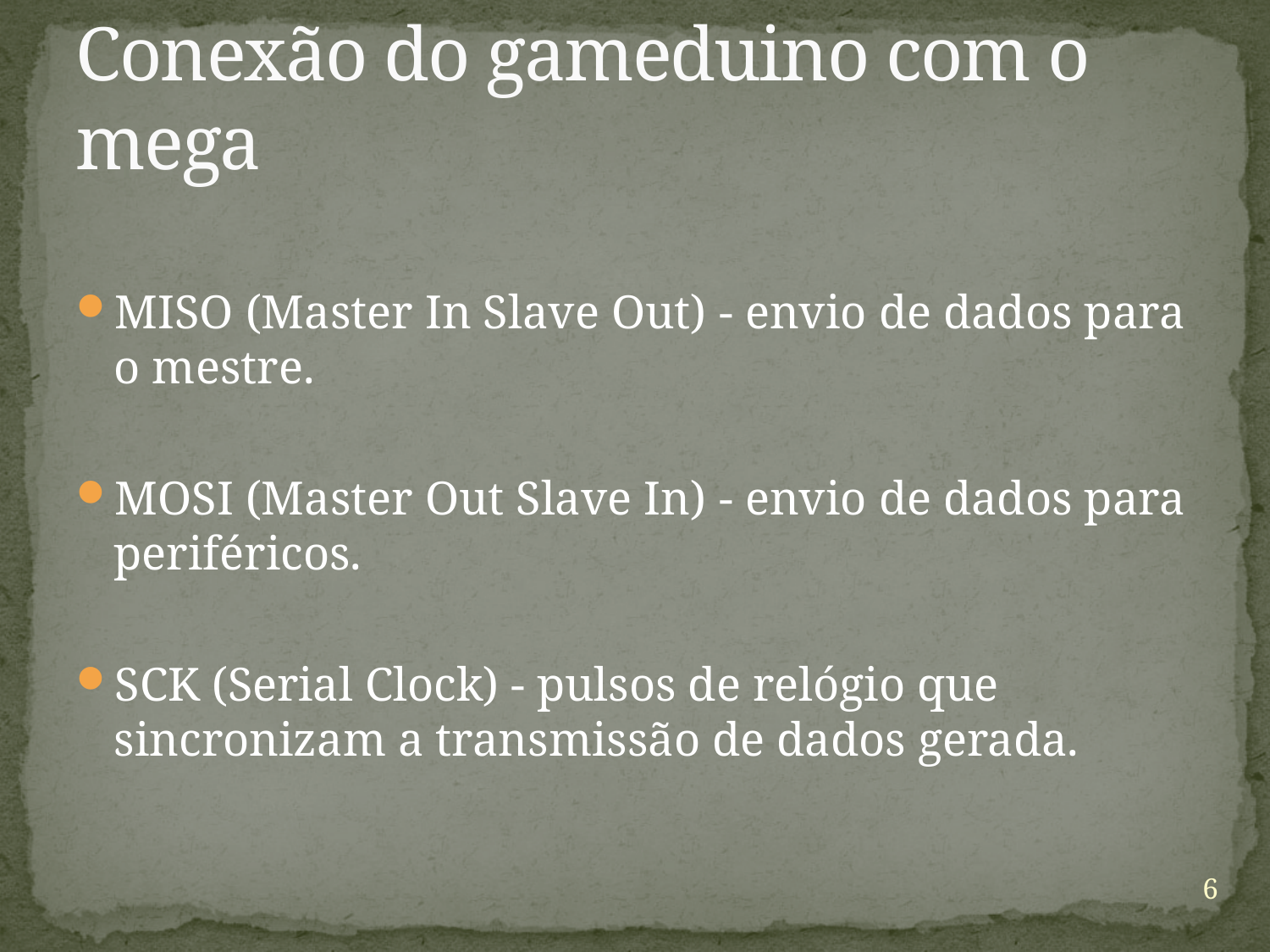

# Conexão do gameduino com o mega

MISO (Master In Slave Out) - envio de dados para o mestre.

MOSI (Master Out Slave In) - envio de dados para periféricos.

SCK (Serial Clock) - pulsos de relógio que sincronizam a transmissão de dados gerada.
6